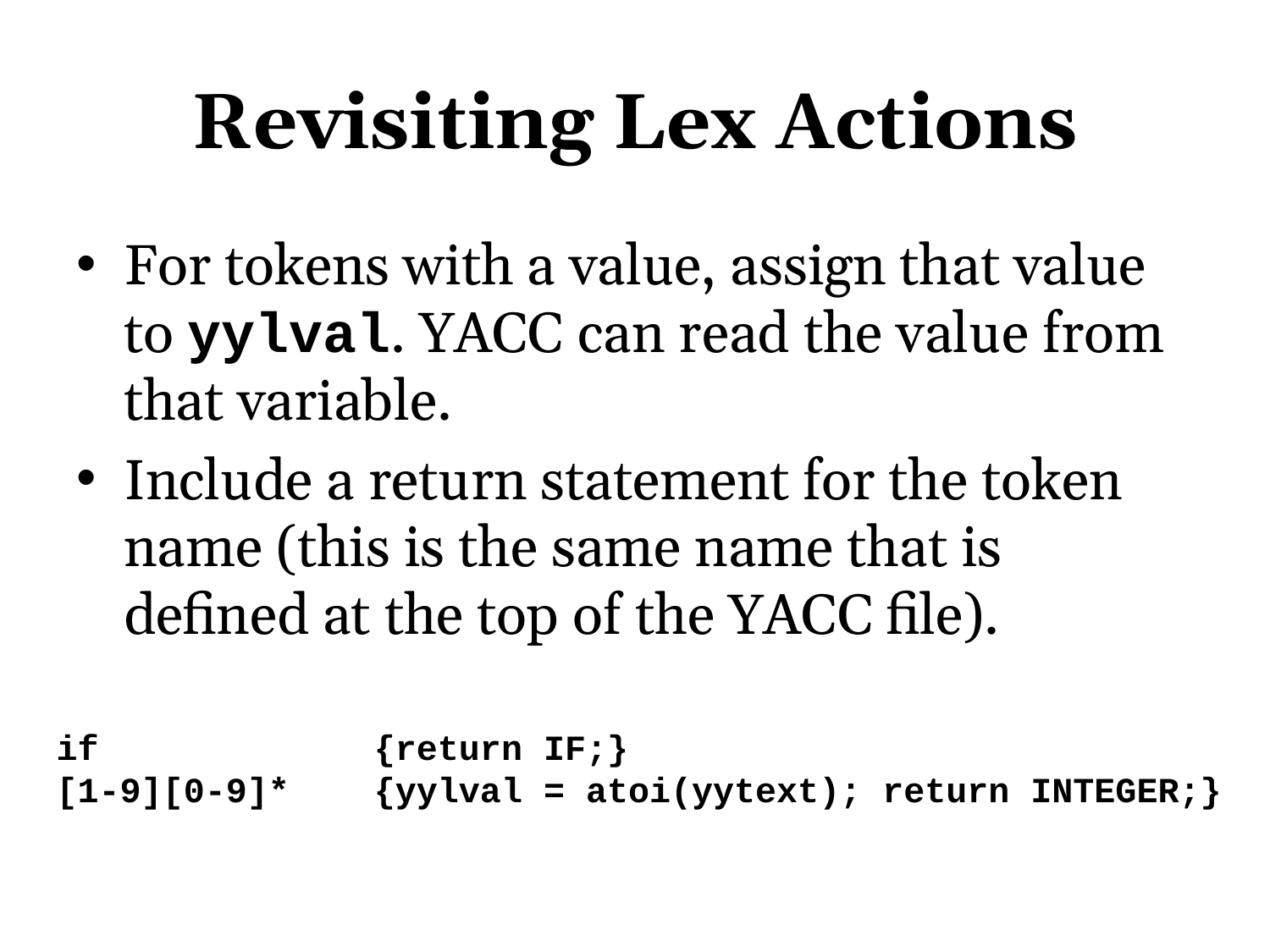

# Revisiting Lex Actions
For tokens with a value, assign that value to yylval. YACC can read the value from that variable.
Include a return statement for the token name (this is the same name that is defined at the top of the YACC file).
if             {return IF;}
[1-9][0-9]*    {yylval = atoi(yytext); return INTEGER;}